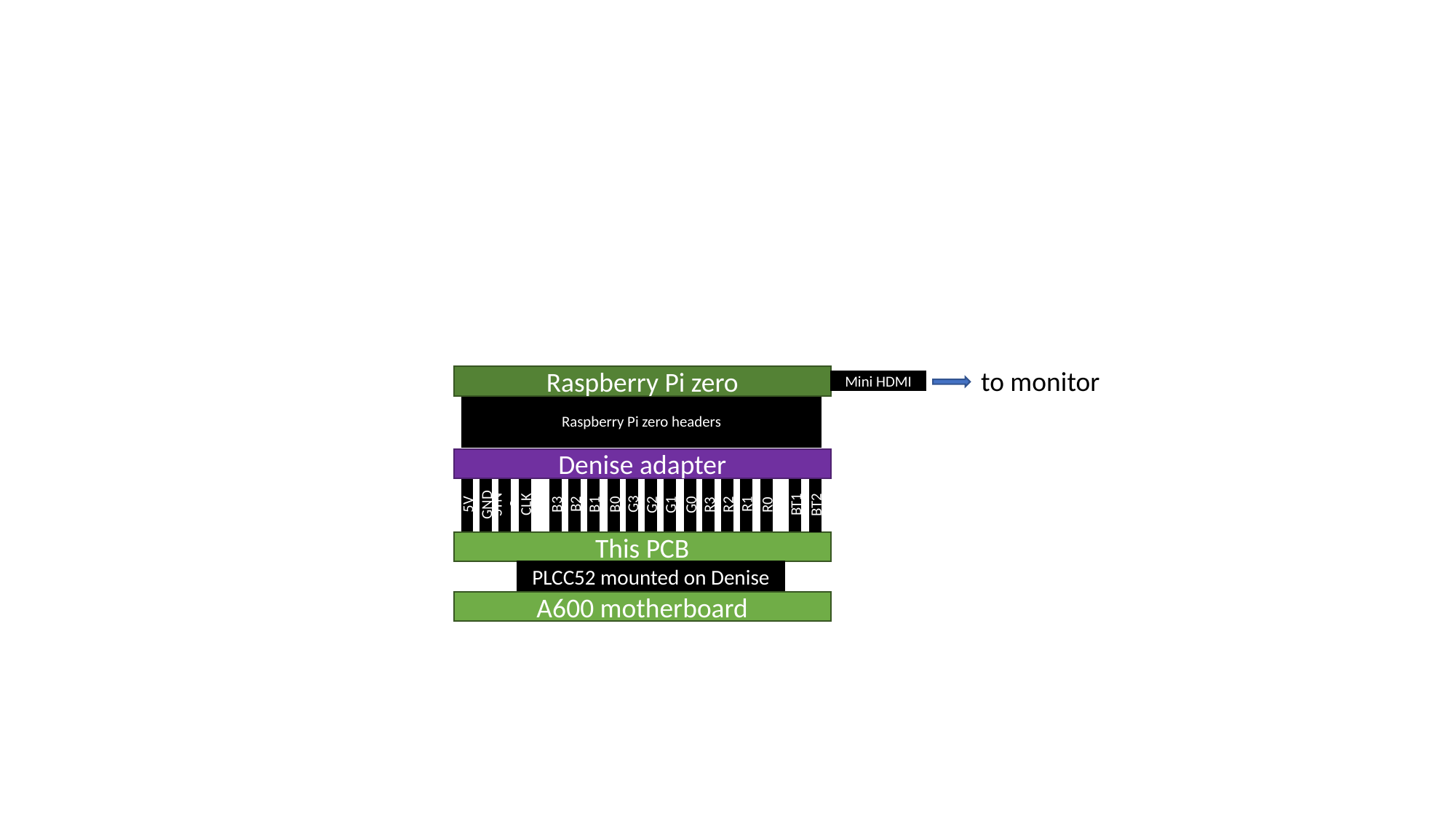

Mini HDMI
to monitor
Raspberry Pi zero

Raspberry Pi zero headers
Denise adapter
G3
R1
B2
SYNC
CLK
BT1
G2
B1
B0
5V
B3
R2
G1
G0
GND
R0
R3
BT2
This PCB
PLCC52 mounted on Denise
A600 motherboard